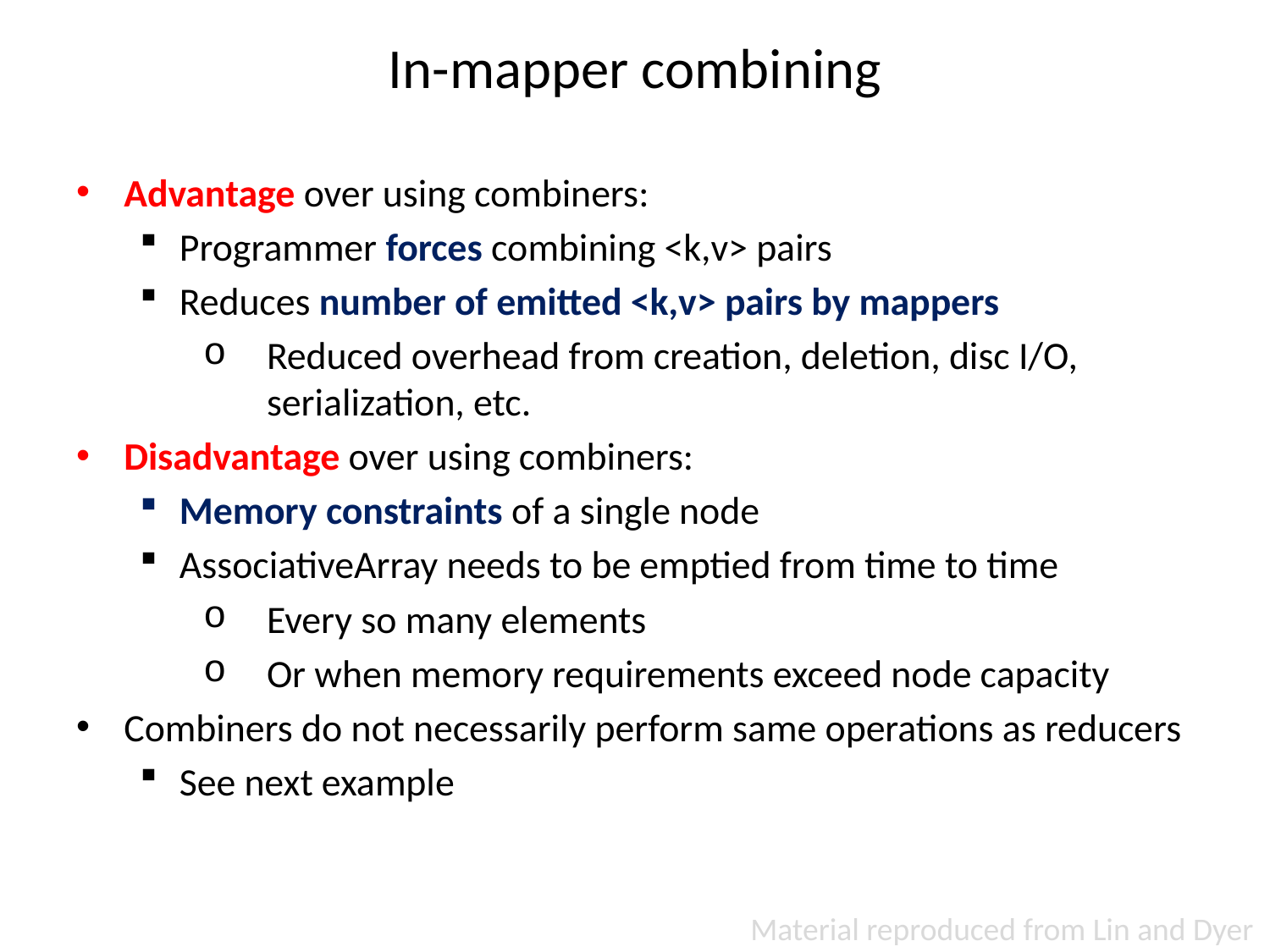

# In-mapper combining
Advantage over using combiners:
Programmer forces combining <k,v> pairs
Reduces number of emitted <k,v> pairs by mappers
Reduced overhead from creation, deletion, disc I/O, serialization, etc.
Disadvantage over using combiners:
Memory constraints of a single node
AssociativeArray needs to be emptied from time to time
Every so many elements
Or when memory requirements exceed node capacity
Combiners do not necessarily perform same operations as reducers
See next example
Material reproduced from Lin and Dyer